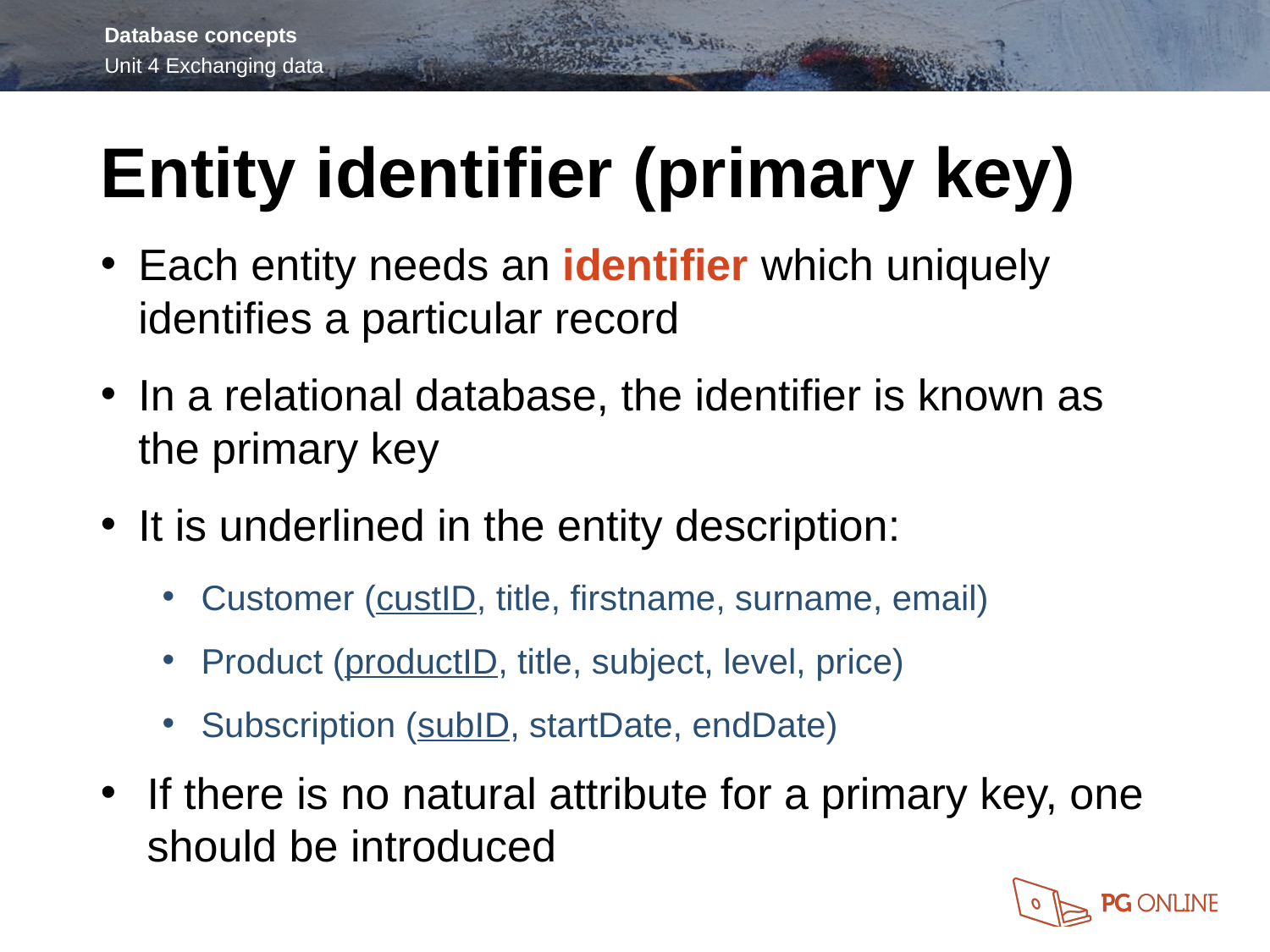

Entity identifier (primary key)
Each entity needs an identifier which uniquely identifies a particular record
In a relational database, the identifier is known as the primary key
It is underlined in the entity description:
Customer (custID, title, firstname, surname, email)
Product (productID, title, subject, level, price)
Subscription (subID, startDate, endDate)
If there is no natural attribute for a primary key, one should be introduced